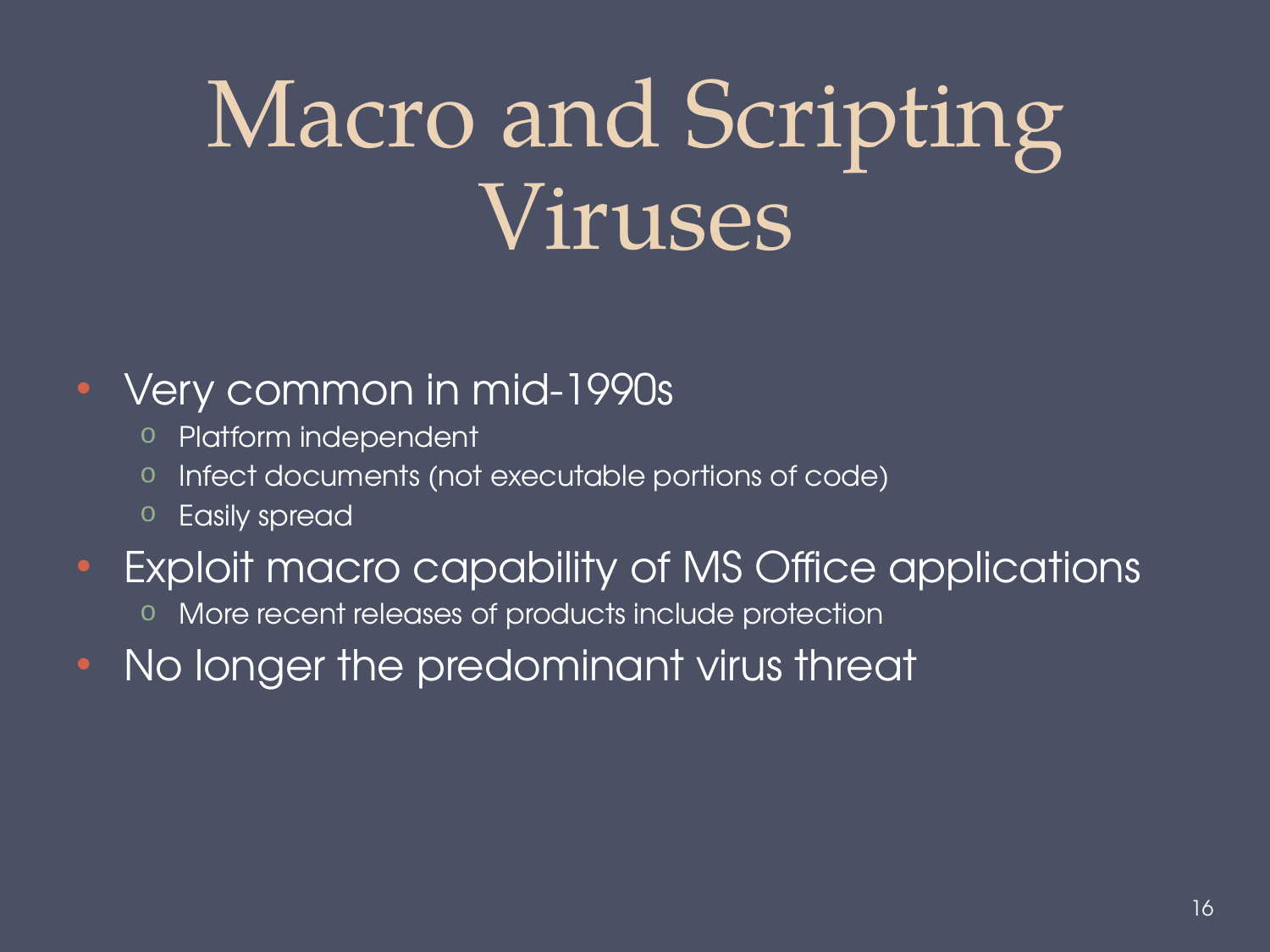

# Macro and Scripting Viruses
Very common in mid-1990s
Platform independent
Infect documents (not executable portions of code)
Easily spread
Exploit macro capability of MS Office applications
More recent releases of products include protection
No longer the predominant virus threat
16